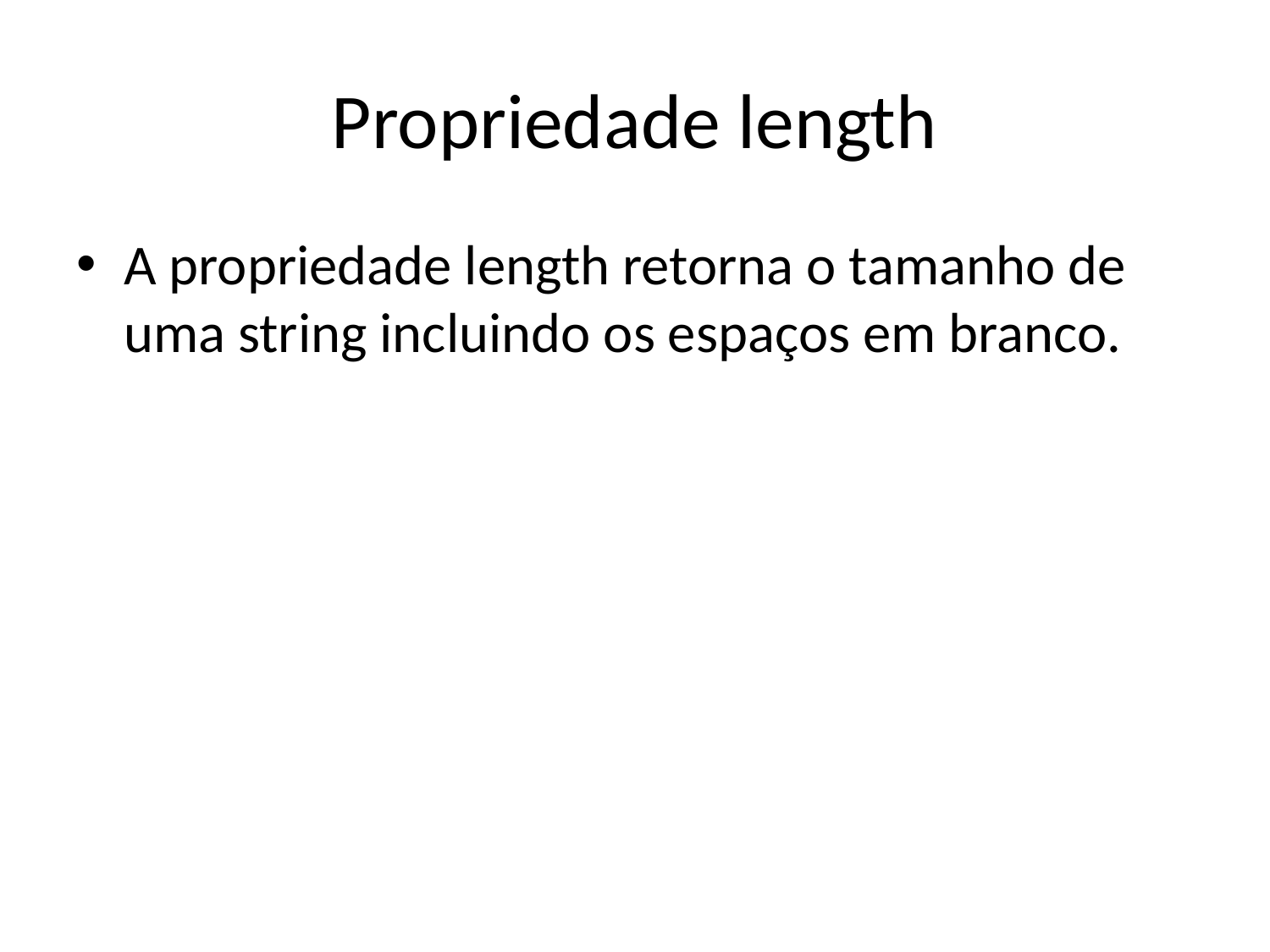

# Propriedade length
A propriedade length retorna o tamanho de uma string incluindo os espaços em branco.